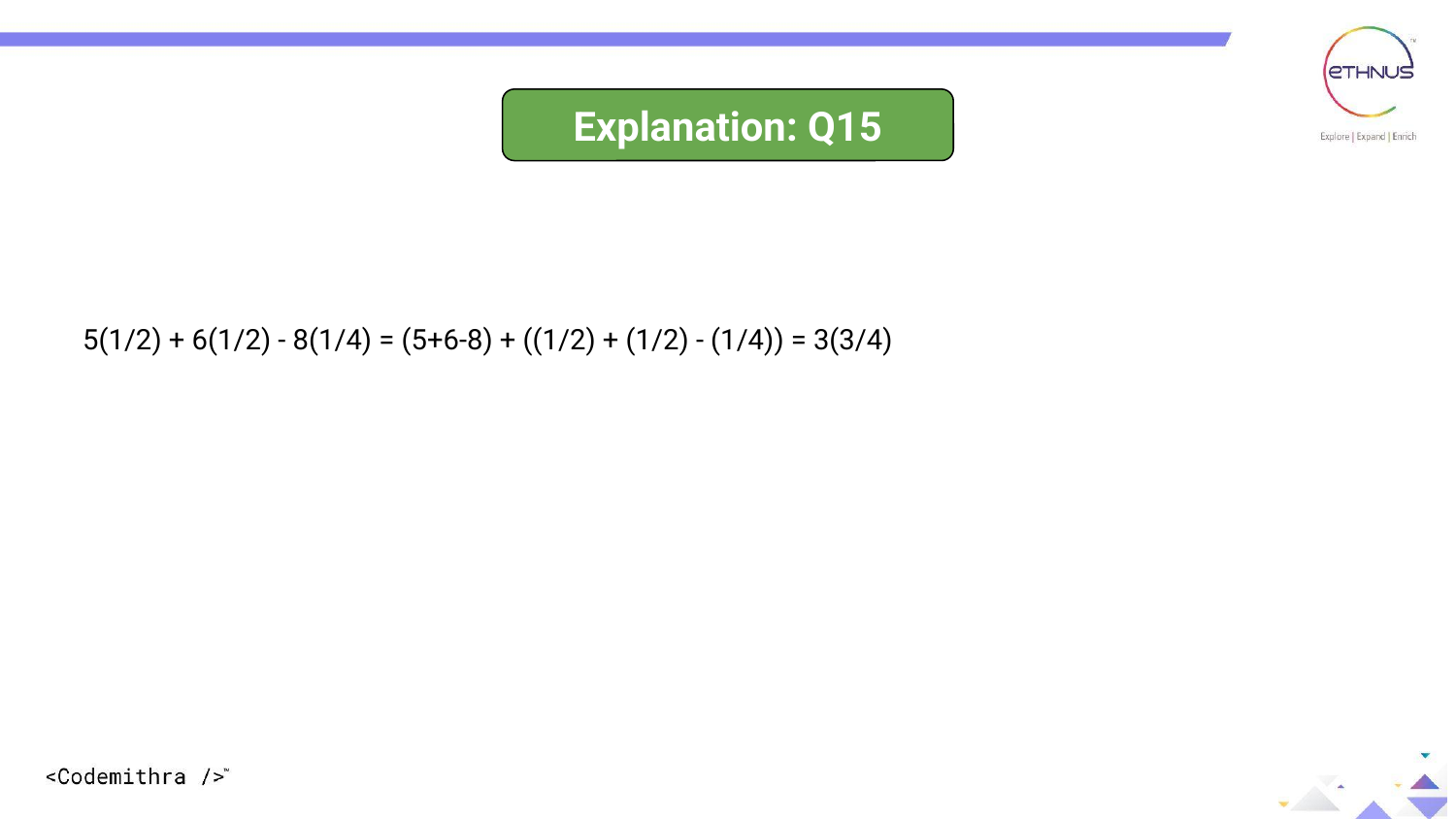

Explanation: Q15

5(1/2) + 6(1/2) - 8(1/4) = (5+6-8) + ((1/2) + (1/2) - (1/4)) = 3(3/4)